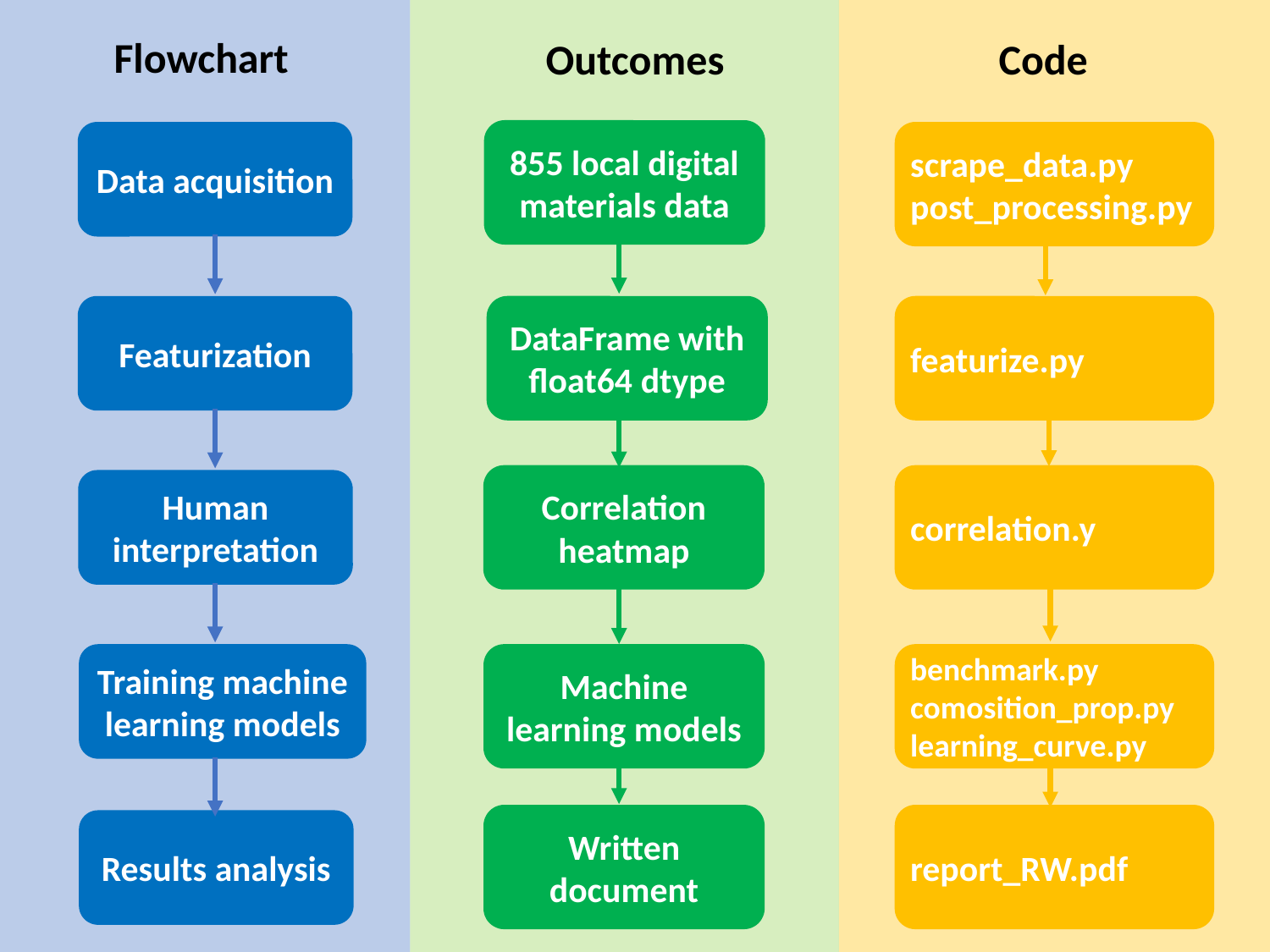

Flowchart
Outcomes
Code
855 local digital materials data
Data acquisition
scrape_data.py
post_processing.py
Featurization
DataFrame with float64 dtype
featurize.py
Correlation heatmap
correlation.y
Human interpretation
Training machine learning models
Machine learning models
benchmark.py
comosition_prop.py
learning_curve.py
Written document
report_RW.pdf
Results analysis